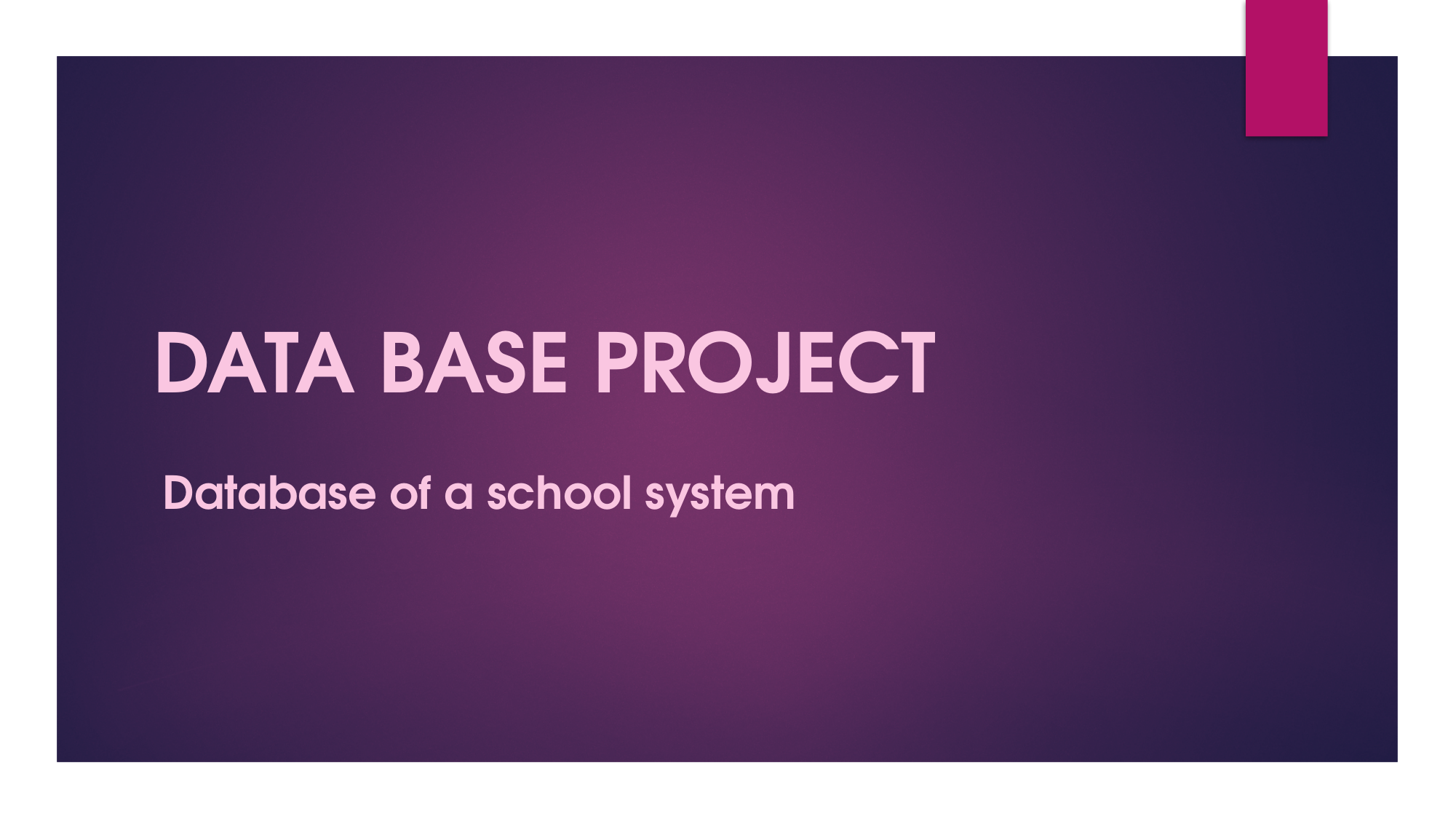

# DATA BASE PROJECT
Database of a school system